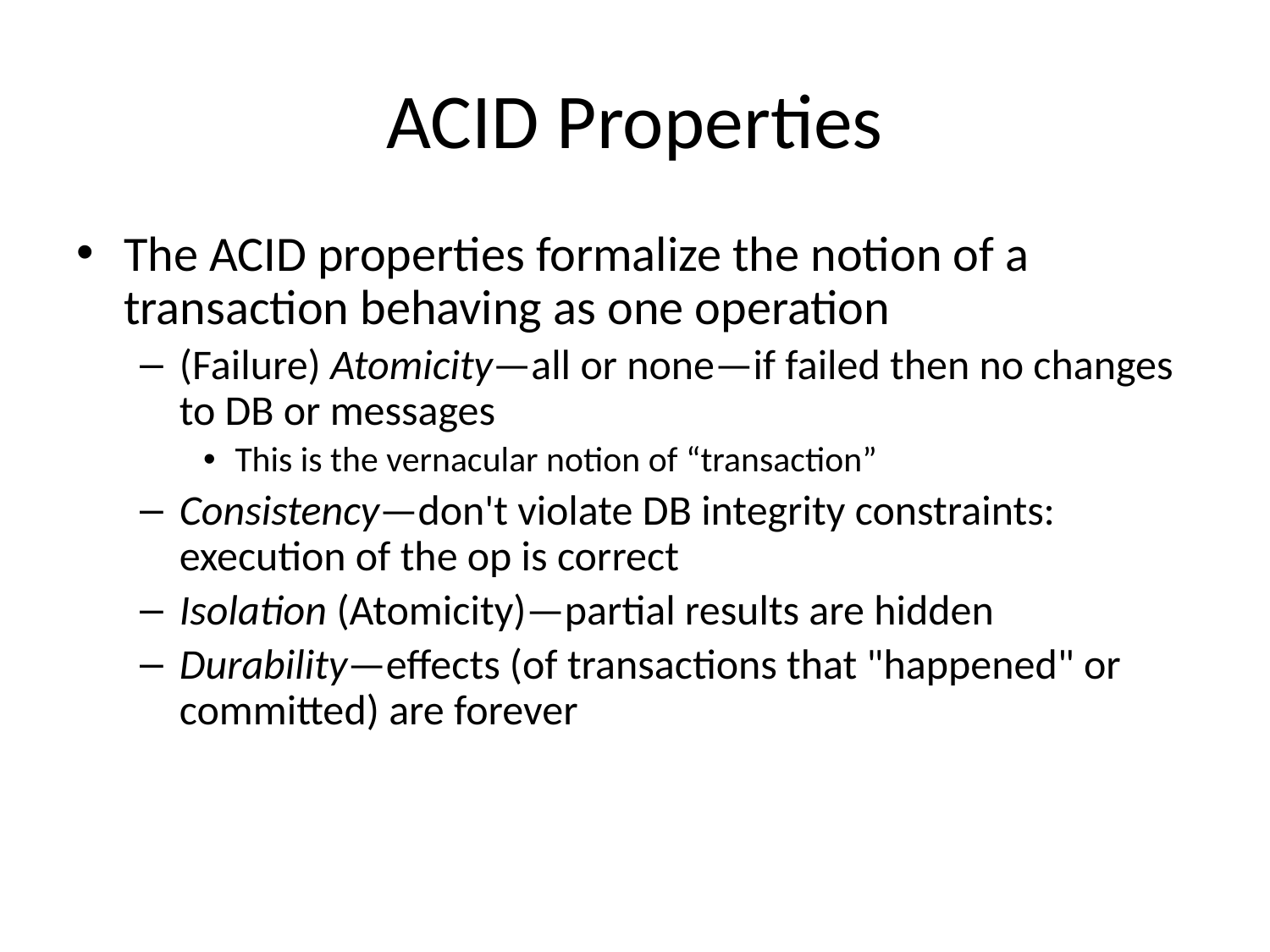

# ACID Properties
The ACID properties formalize the notion of a transaction behaving as one operation
(Failure) Atomicity—all or none—if failed then no changes to DB or messages
This is the vernacular notion of “transaction”
Consistency—don't violate DB integrity constraints: execution of the op is correct
Isolation (Atomicity)—partial results are hidden
Durability—effects (of transactions that "happened" or committed) are forever